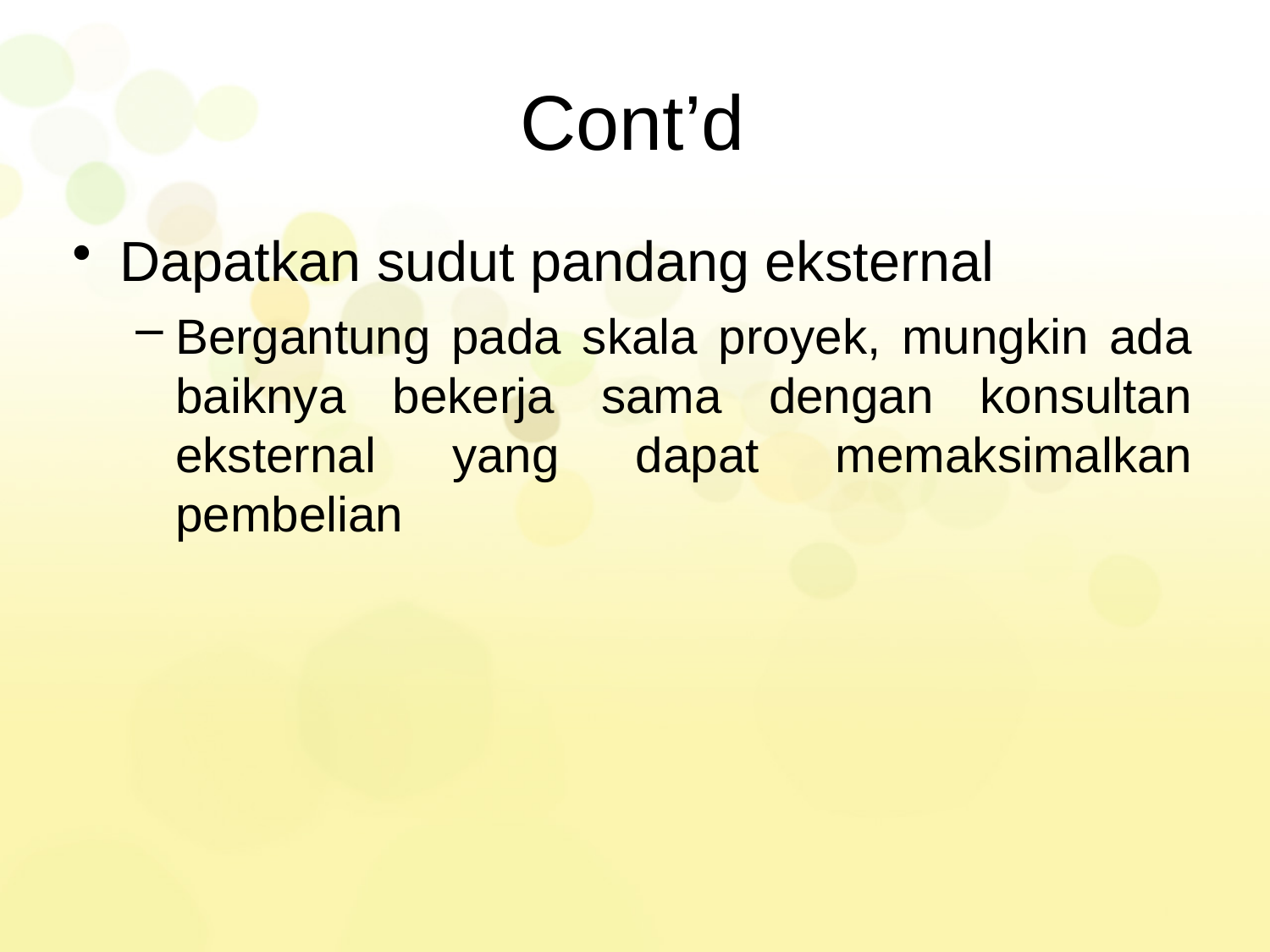

# Cont’d
Dapatkan sudut pandang eksternal
Bergantung pada skala proyek, mungkin ada baiknya bekerja sama dengan konsultan eksternal yang dapat memaksimalkan pembelian